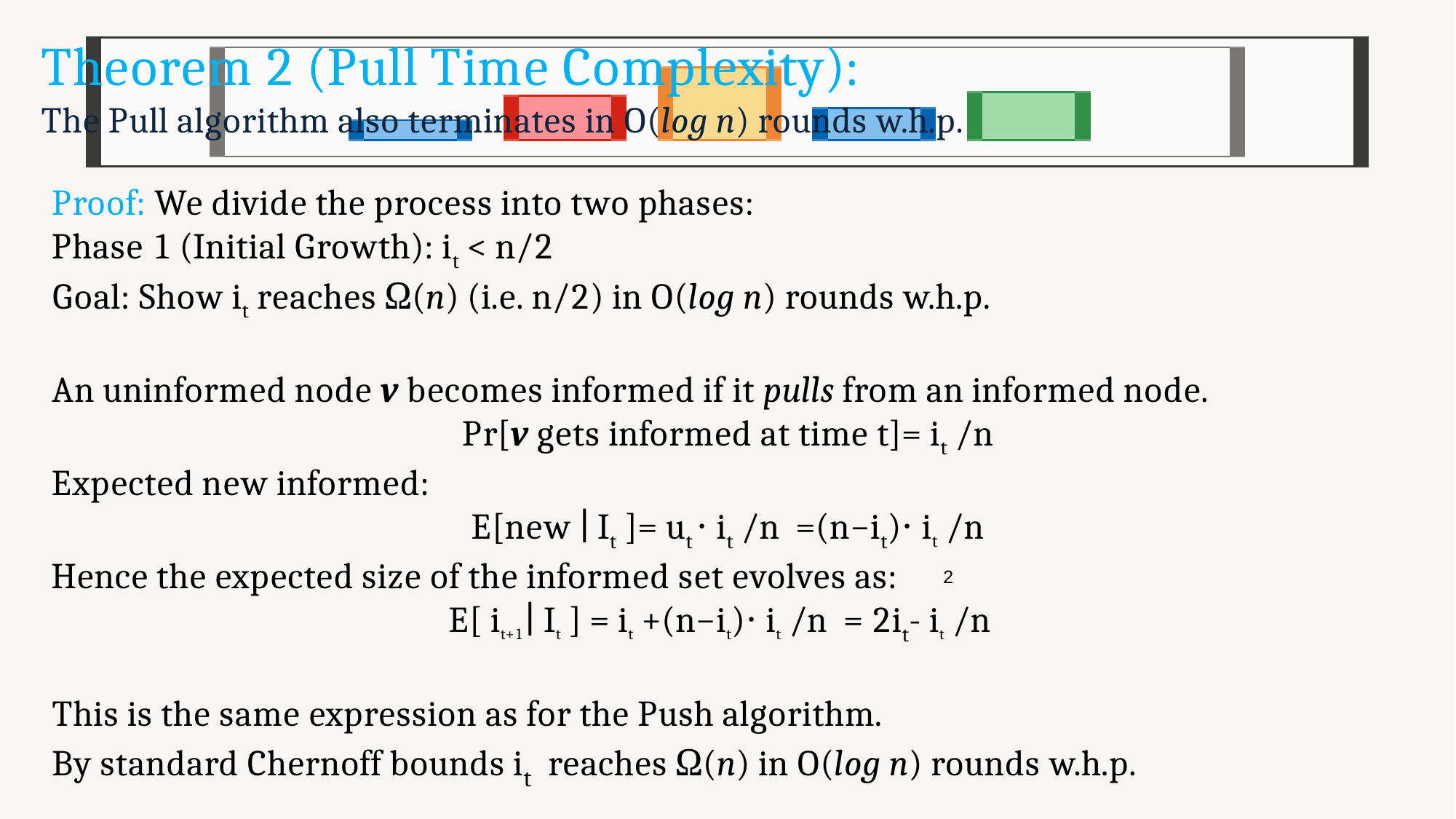

Theorem 2 (Pull Time Complexity):
The Pull algorithm also terminates in O(log n) rounds w.h.p.
Proof: We divide the process into two phases:
Phase 1 (Initial Growth): it < n/2
Goal: Show it reaches Ω(n) (i.e. n/2) in O(log n) rounds w.h.p.

An uninformed node v becomes informed if it pulls from an informed node.
Pr[v gets informed at time t]= it /n
Expected new informed:
E[new ∣ It ]= ut ⋅ it /n  =(n−it)⋅ it /n
Hence the expected size of the informed set evolves as:
E[ it+1 ∣ It ] = it +(n−it)⋅ it /n  = 2it- it /n

This is the same expression as for the Push algorithm.
By standard Chernoff bounds it  reaches Ω(n) in O(log n) rounds w.h.p.

2